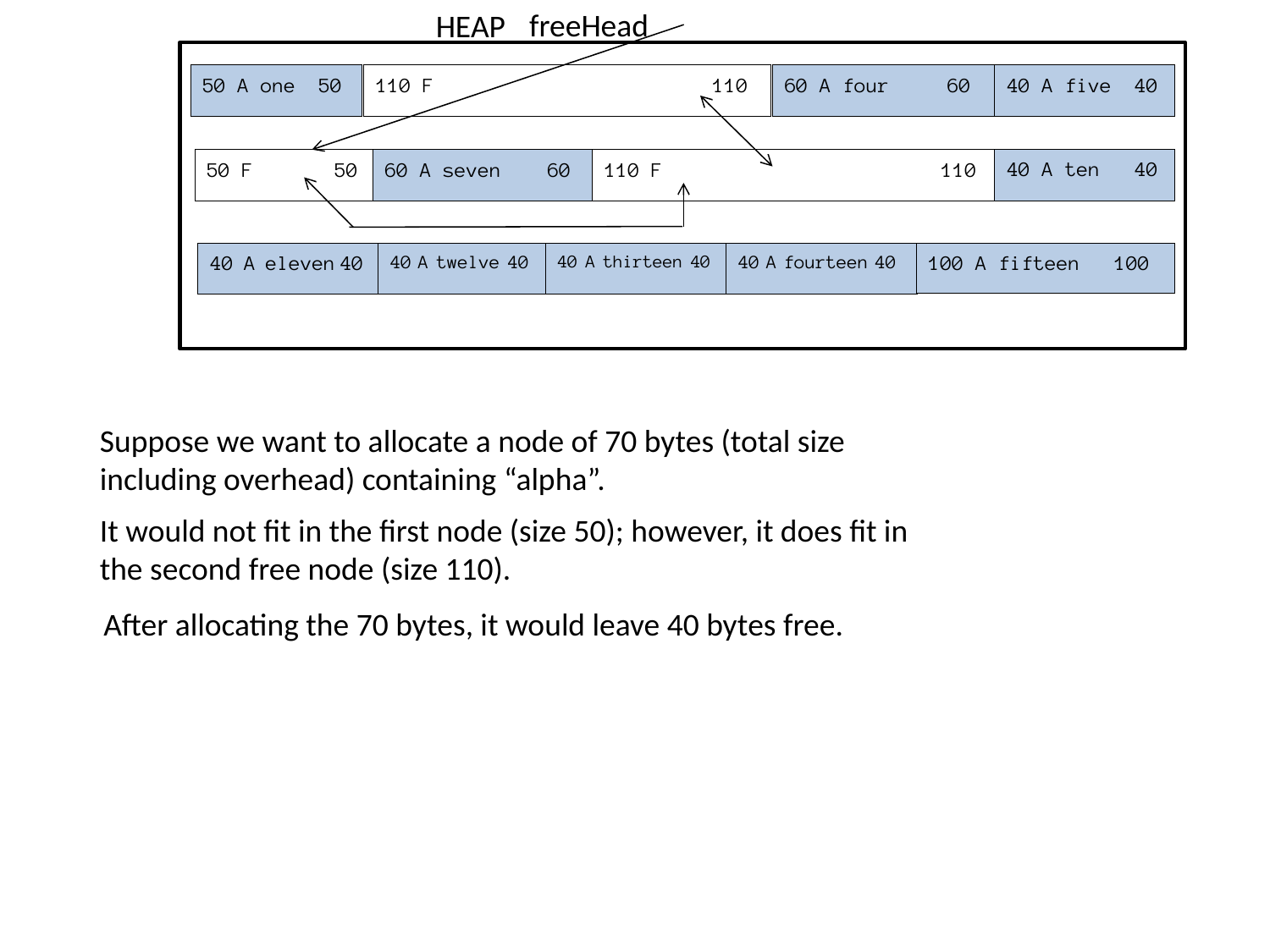

HEAP
freeHead

110 F                        110
50 A one  50
60 A four     60
40 A five  40
40 A ten   40
60 A seven    60
110 F                        110
50 F       50
40 A fourteen 40
100 A fifteen   100
40 A eleven 40
40 A twelve 40
40 A thirteen 40
Suppose we want to allocate a node of 70 bytes (total size including overhead) containing “alpha”.
It would not fit in the first node (size 50); however, it does fit in the second free node (size 110).
After allocating the 70 bytes, it would leave 40 bytes free.